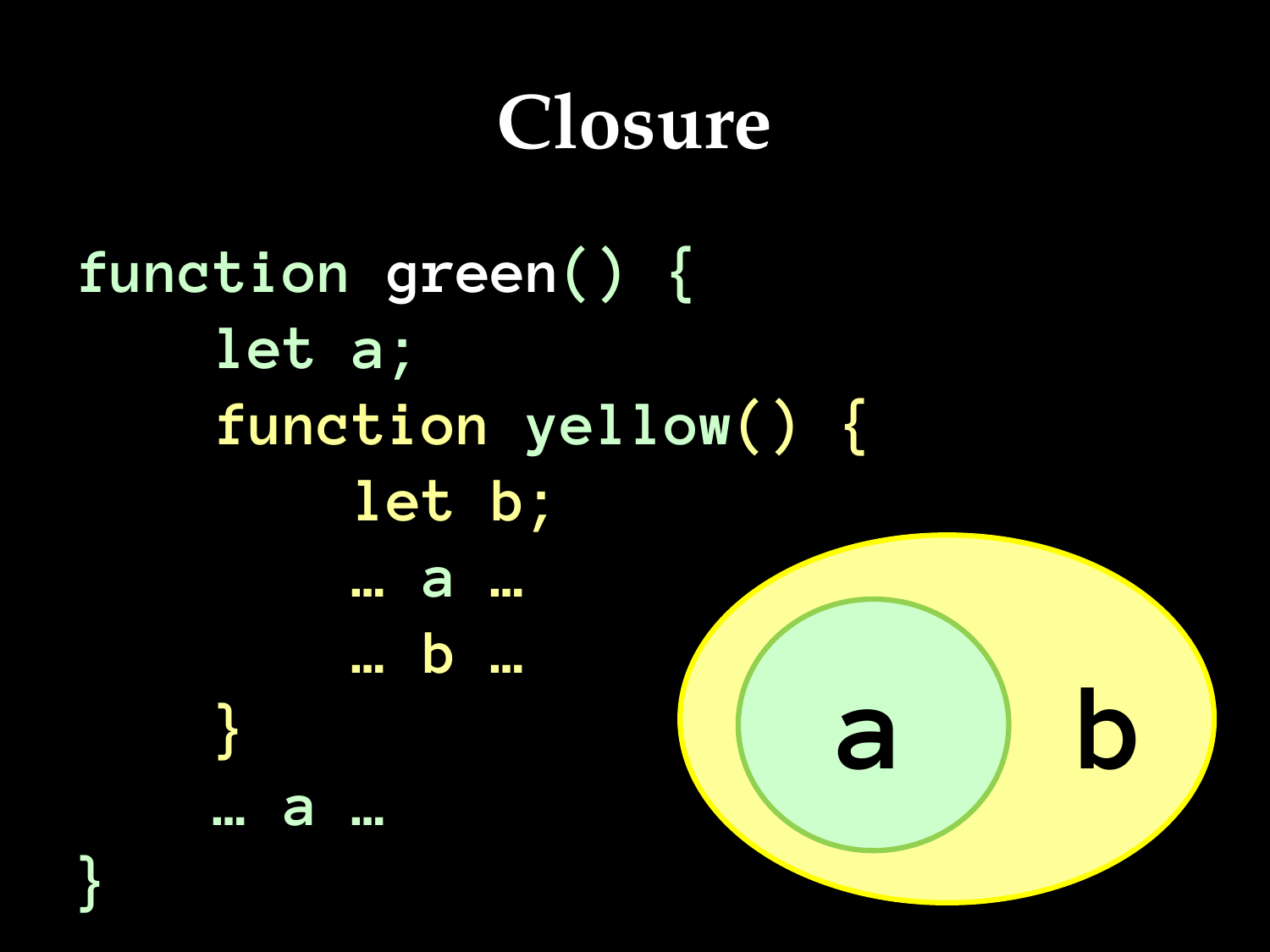

# Closure
function green() {
    let a;
    function yellow() {
        let b;
        … a …
        … b …
    }
    … a …
}

a
b